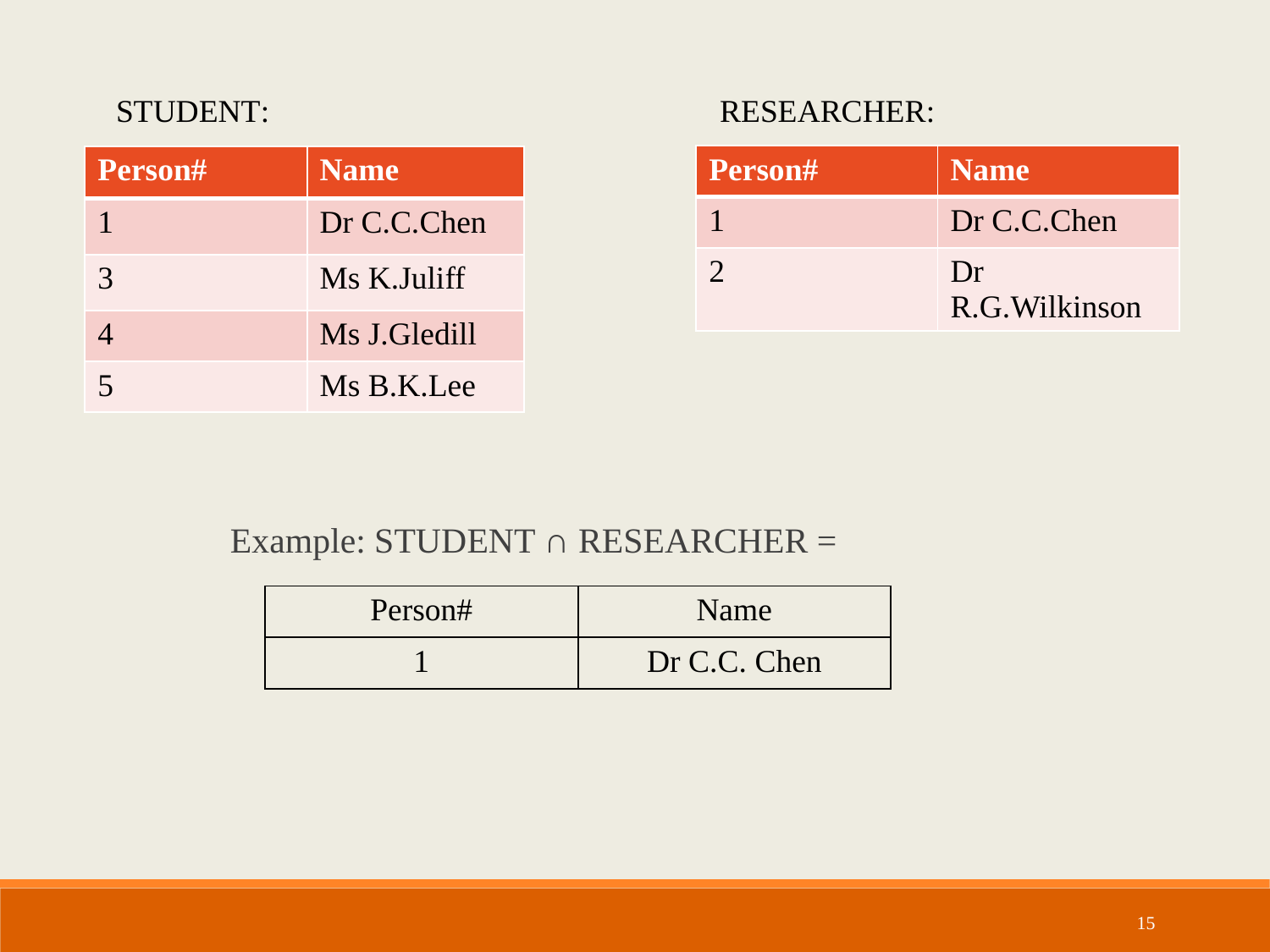

STUDENT:
RESEARCHER:
| Person# | Name |
| --- | --- |
| 1 | Dr C.C.Chen |
| 2 | Dr R.G.Wilkinson |
| Person# | Name​ |
| --- | --- |
| 1​ | Dr C.C.Chen​ |
| 3 | Ms K.Juliff |
| 4 | Ms J.Gledill |
| 5 | Ms B.K.Lee |
Example: STUDENT ∩ RESEARCHER =

| Person# | Name |
| --- | --- |
| 1 | Dr C.C. Chen |
15